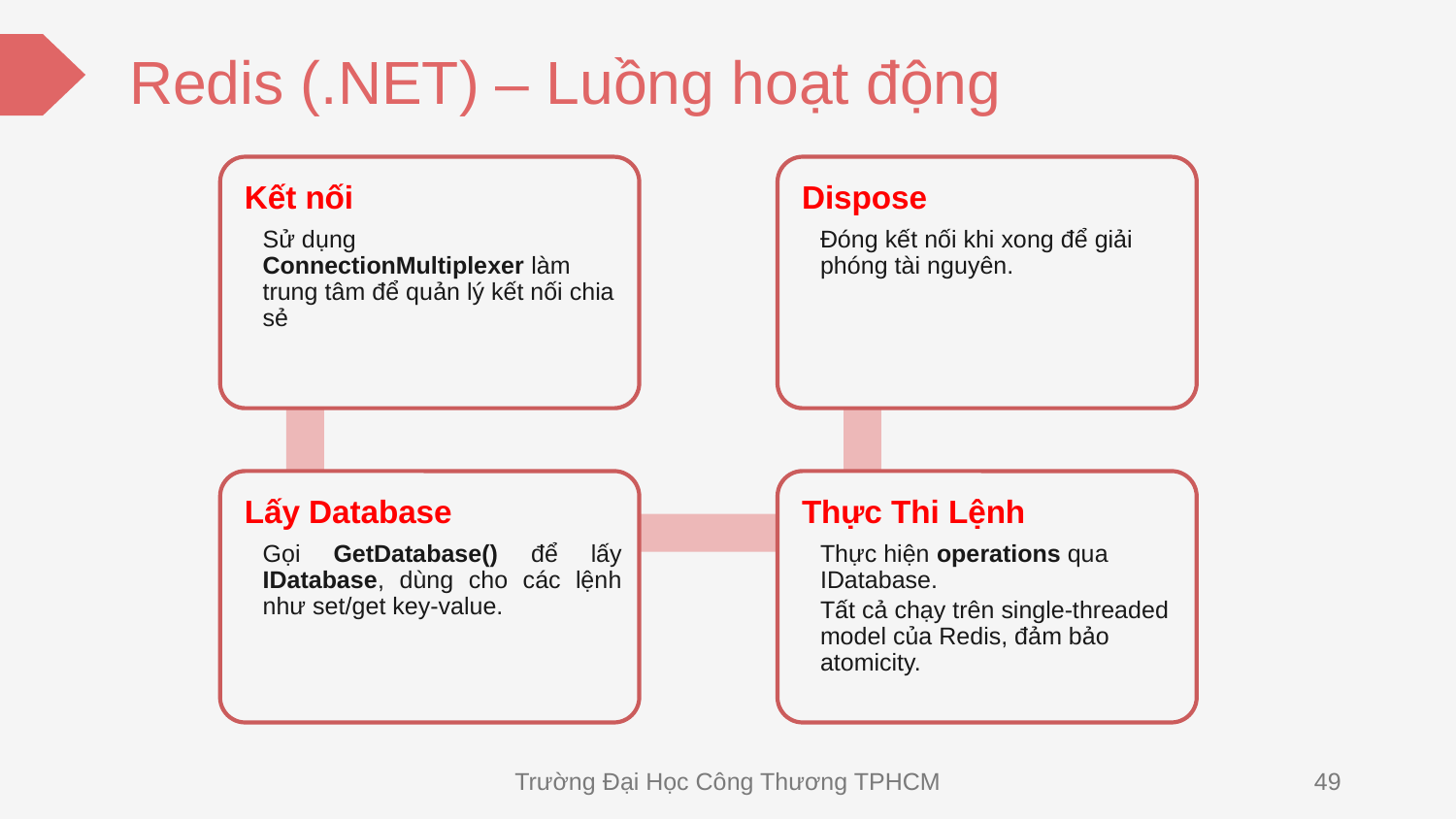

# Redis (.NET) – Luồng hoạt động
Kết nối
Sử dụng ConnectionMultiplexer làm trung tâm để quản lý kết nối chia sẻ
Lấy Database
Gọi GetDatabase() để lấy IDatabase, dùng cho các lệnh như set/get key-value.
Thực Thi Lệnh
Thực hiện operations qua IDatabase.
Tất cả chạy trên single-threaded model của Redis, đảm bảo atomicity.
Dispose
Đóng kết nối khi xong để giải phóng tài nguyên.
Trường Đại Học Công Thương TPHCM
49